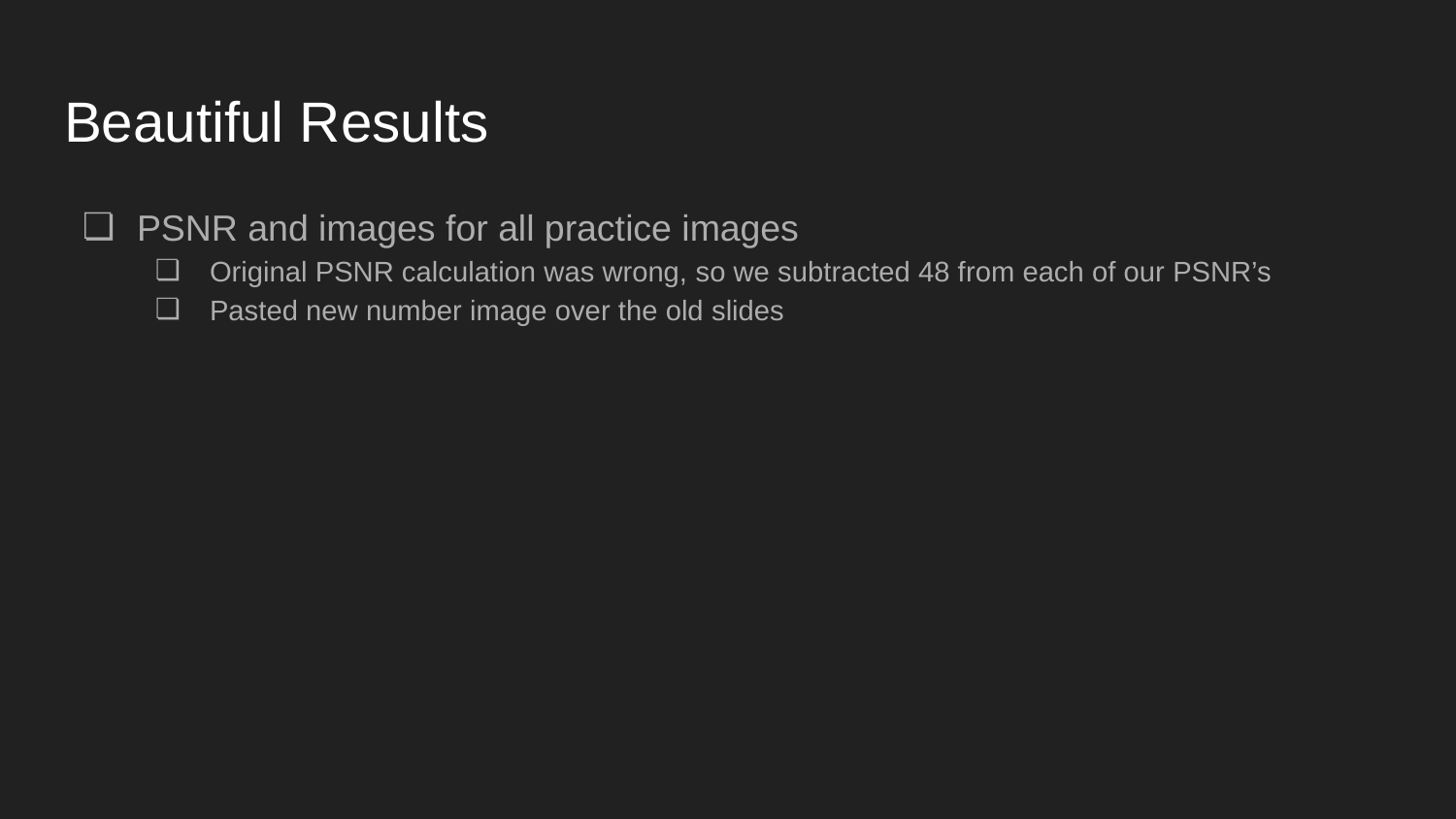

# Beautiful Results
PSNR and images for all practice images
Original PSNR calculation was wrong, so we subtracted 48 from each of our PSNR’s
Pasted new number image over the old slides